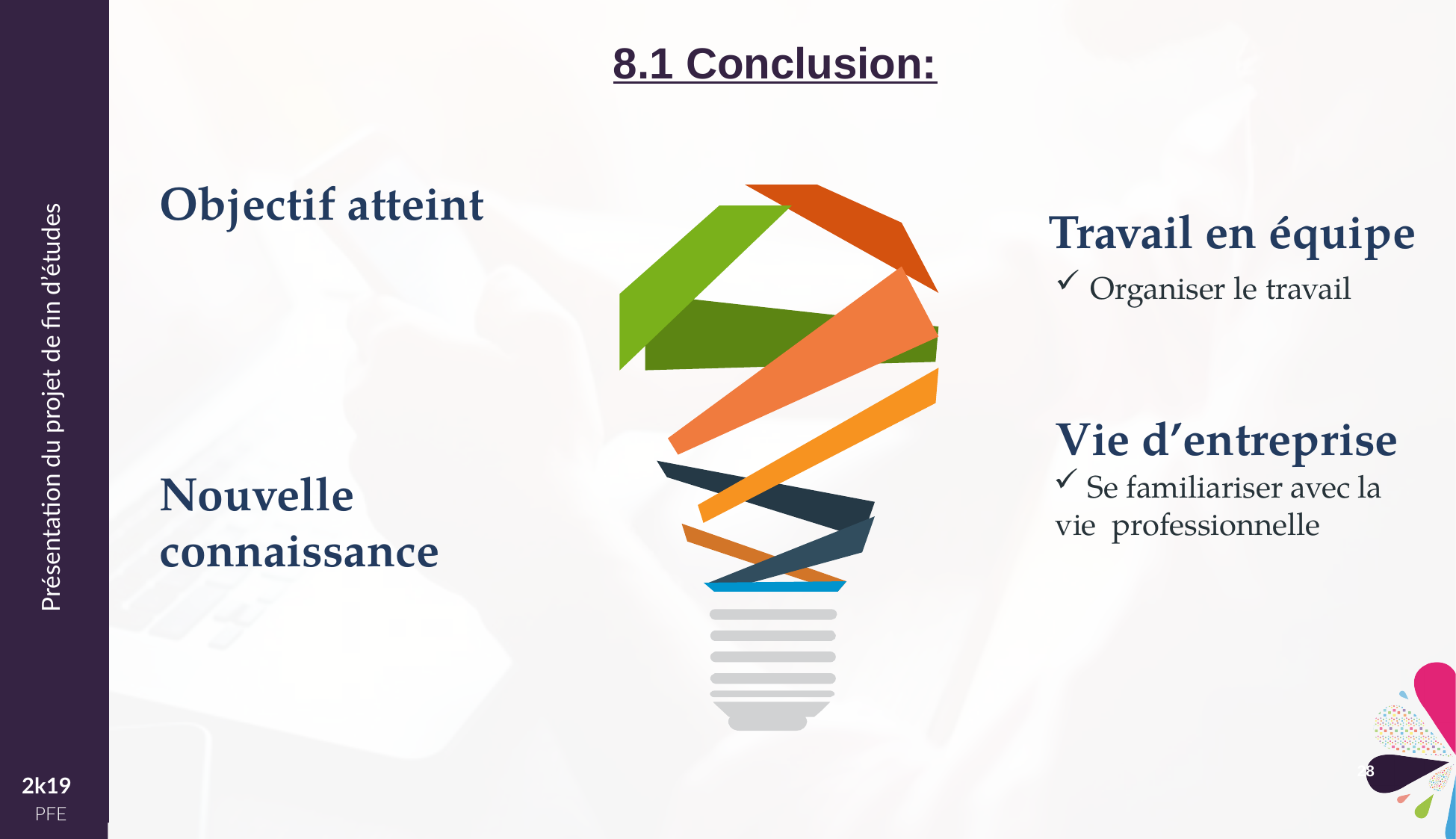

# 8.1 Conclusion:
Objectif atteint

Nouvelle  connaissance

Travail en équipe

Organiser le travail

Présentation du projet de fin d’études
Vie d’entreprise
 Se familiariser avec la vie  professionnelle

2k19
PFE